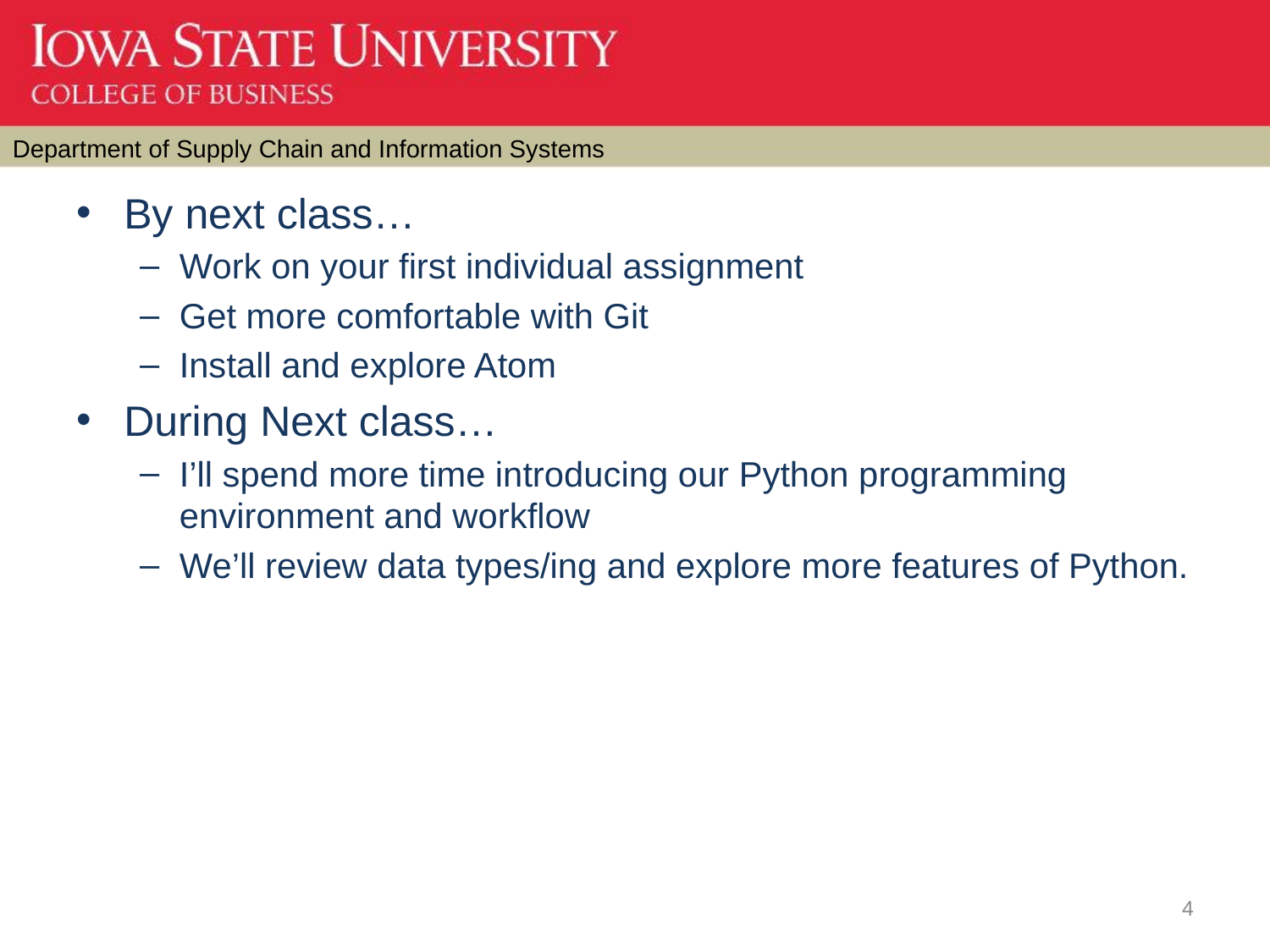

By next class…
Work on your first individual assignment
Get more comfortable with Git
Install and explore Atom
During Next class…
I’ll spend more time introducing our Python programming environment and workflow
We’ll review data types/ing and explore more features of Python.

4